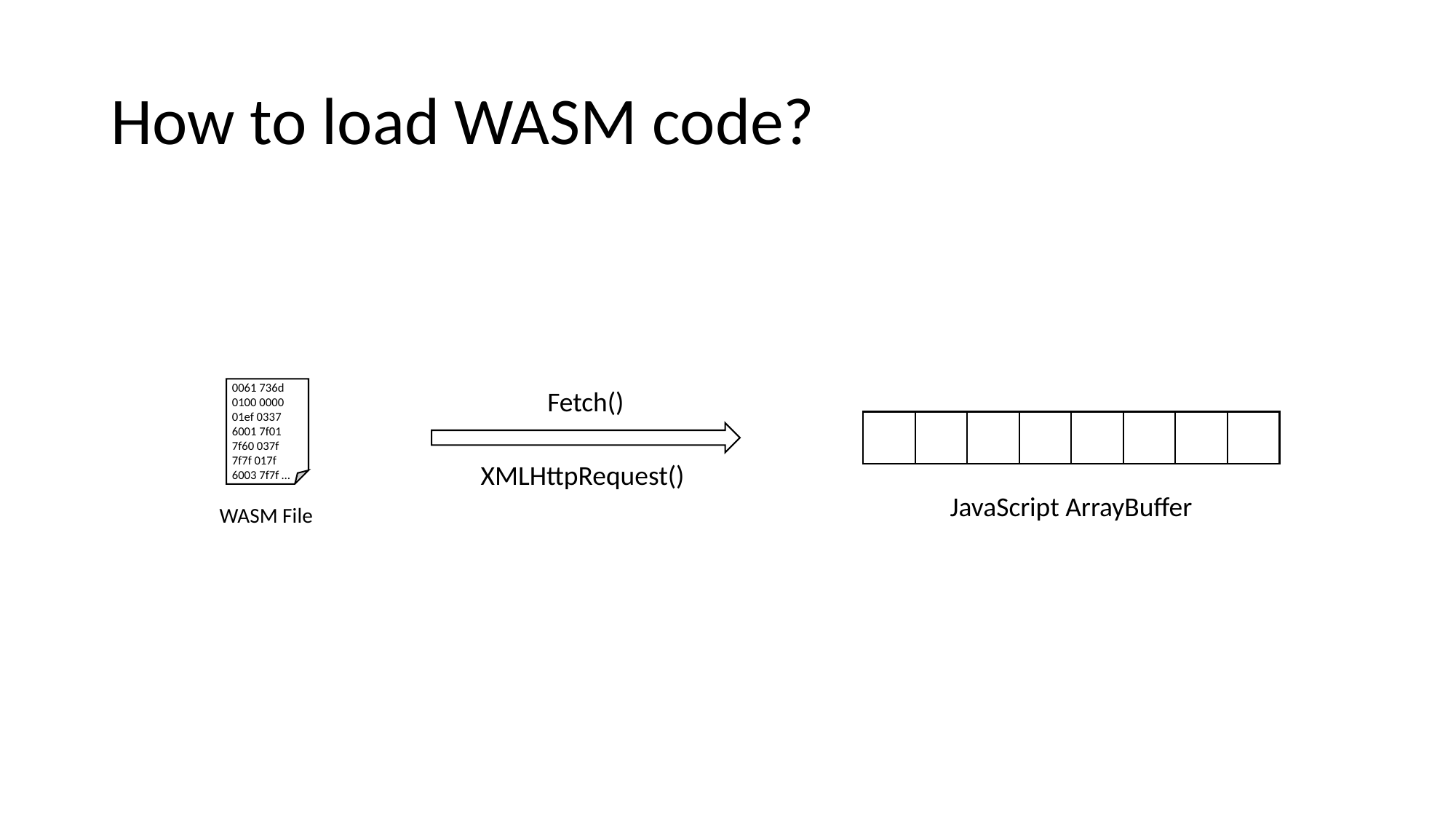

# How to load WASM code?
0061 736d 0100 0000 01ef 0337 6001 7f01
7f60 037f 7f7f 017f 6003 7f7f …

WASM File
Fetch()

XMLHttpRequest()
JavaScript ArrayBuffer